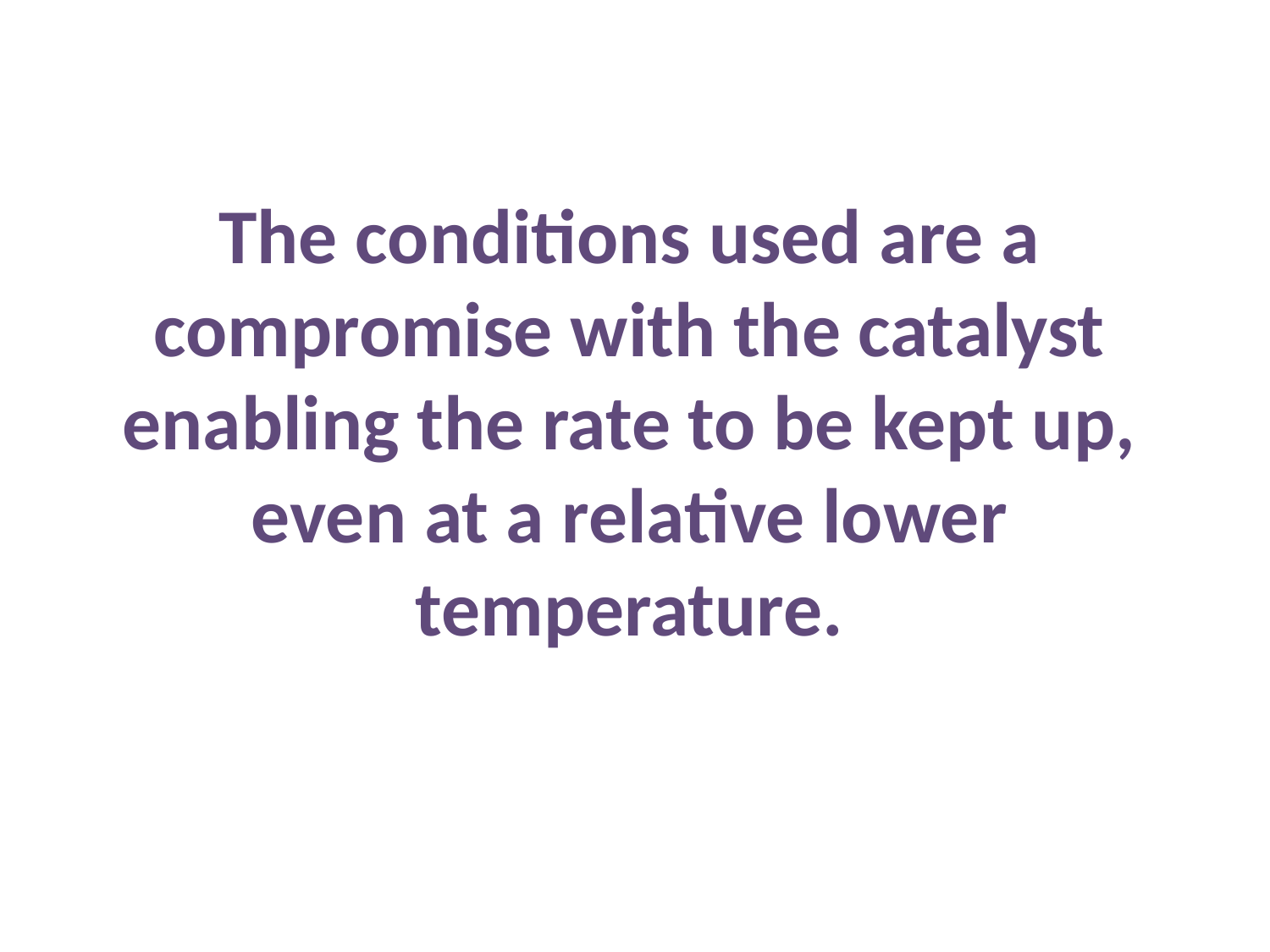

The conditions used are a compromise with the catalyst
enabling the rate to be kept up, even at a relative lower temperature.